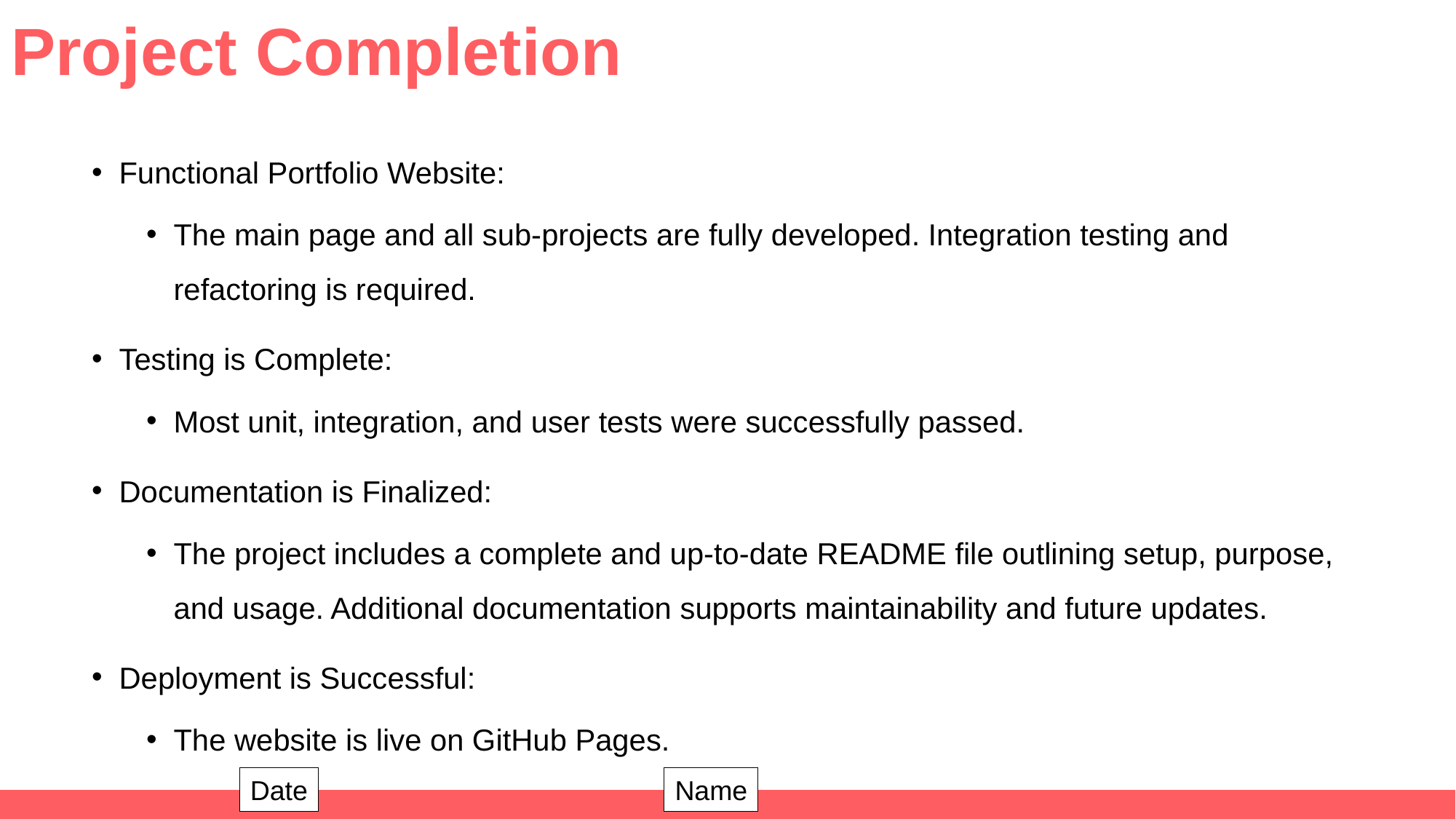

# Project Completion
Functional Portfolio Website:
The main page and all sub-projects are fully developed. Integration testing and refactoring is required.
Testing is Complete:​
Most unit, integration, and user tests were successfully passed.​
Documentation is Finalized:​
The project includes a complete and up-to-date README file outlining setup, purpose, and usage. Additional documentation supports maintainability and future updates.
Deployment is Successful:​
The website is live on GitHub Pages.
Date
Name